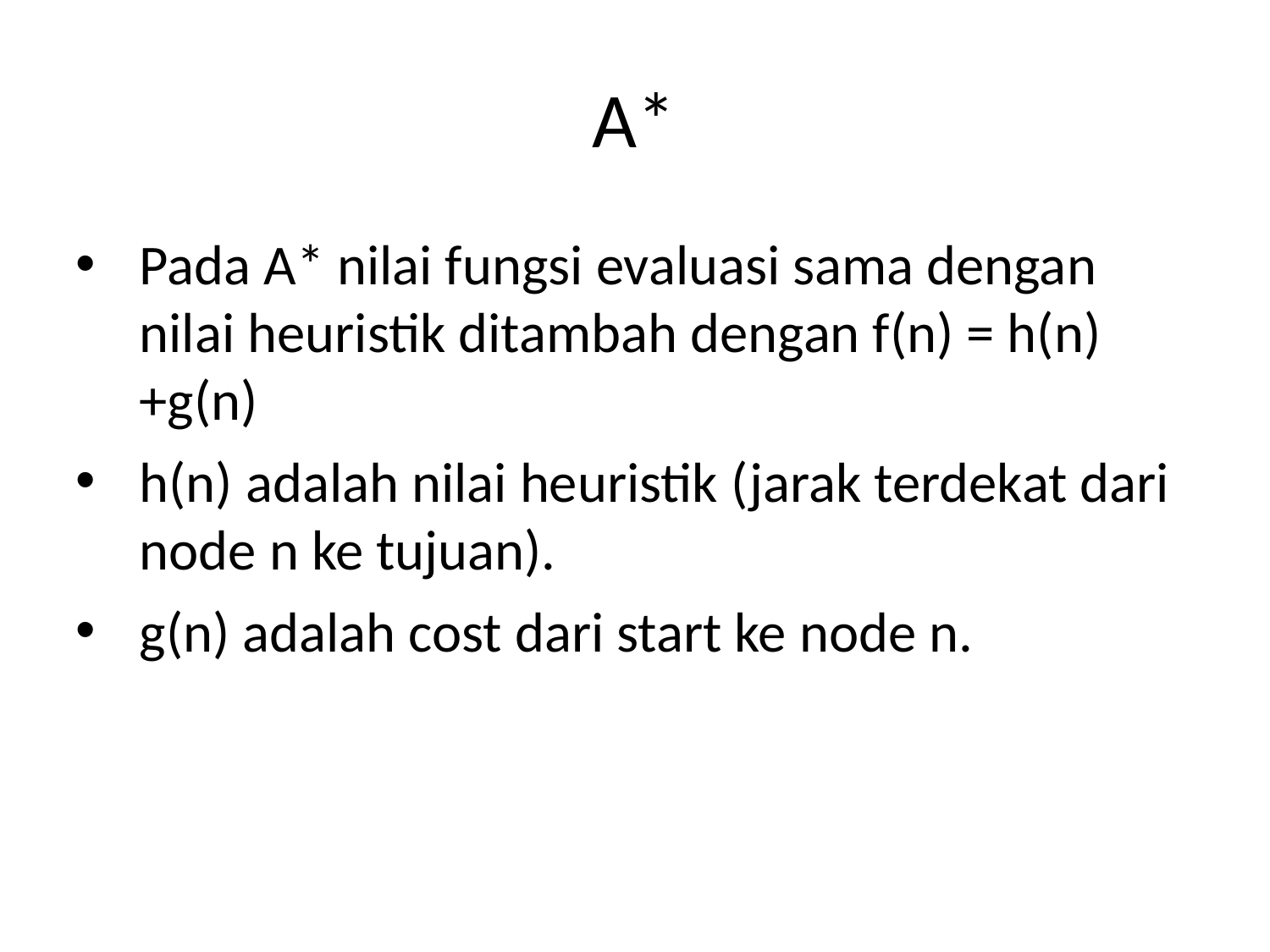

A*
Pada A* nilai fungsi evaluasi sama dengan nilai heuristik ditambah dengan f(n) = h(n)+g(n)
h(n) adalah nilai heuristik (jarak terdekat dari node n ke tujuan).
g(n) adalah cost dari start ke node n.